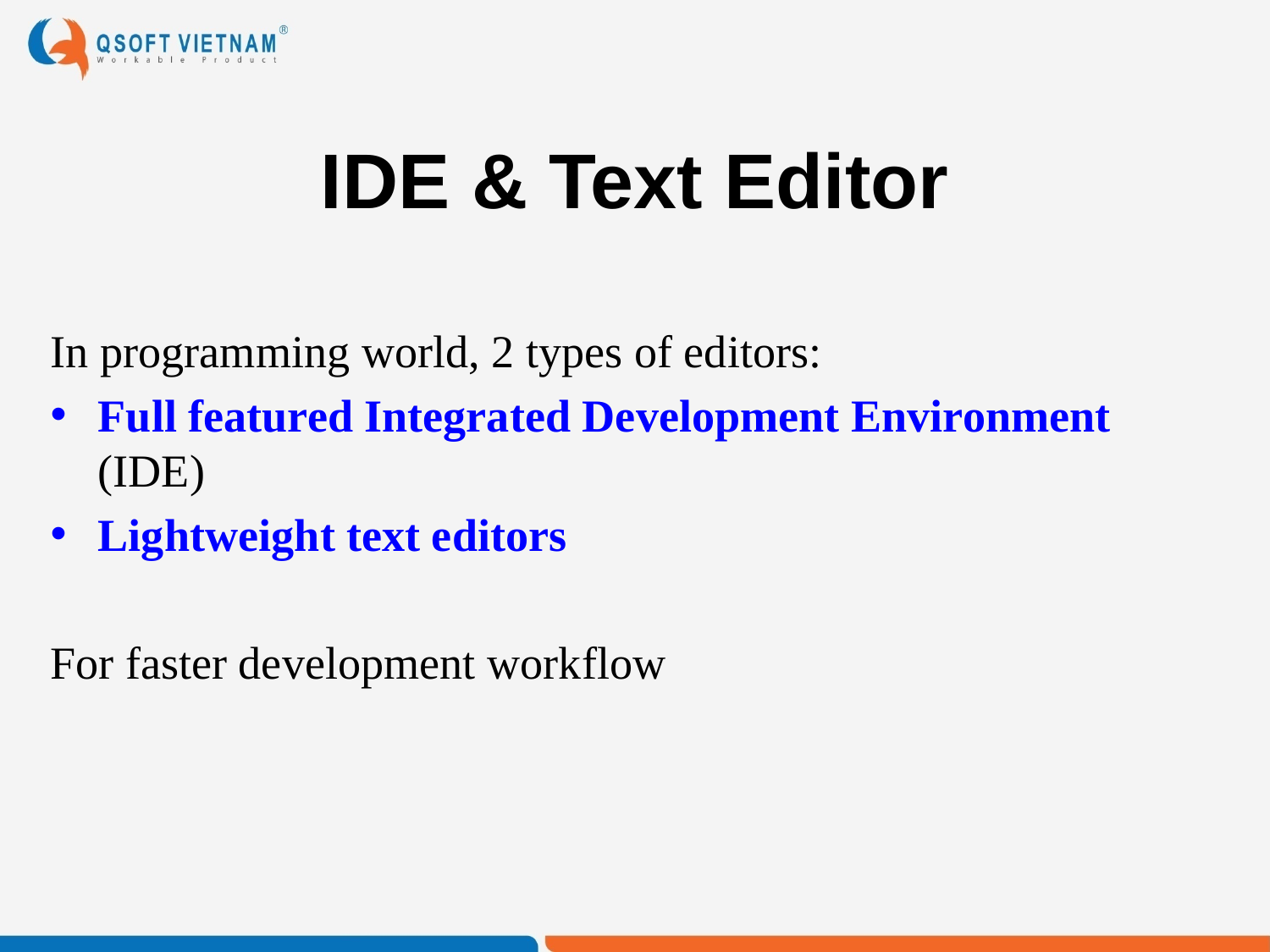

# IDE & Text Editor
In programming world, 2 types of editors:
Full featured Integrated Development Environment (IDE)
Lightweight text editors

For faster development workflow